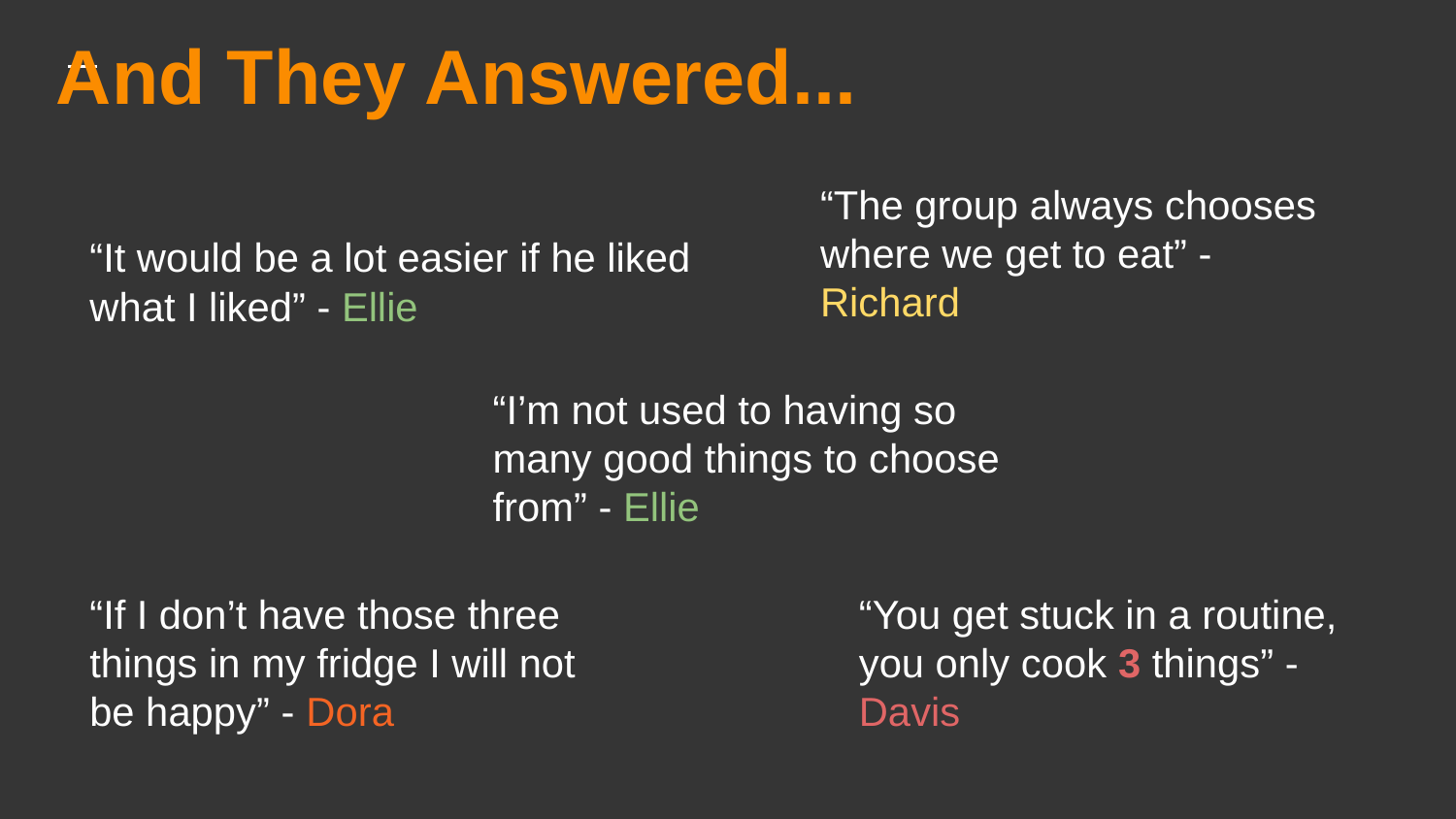

And They Answered...
“The group always chooses where we get to eat” - Richard
# “It would be a lot easier if he liked what I liked” - Ellie

“I’m not used to having so many good things to choose from” - Ellie
“You get stuck in a routine, you only cook 3 things” - Davis
“If I don’t have those three things in my fridge I will not be happy” - Dora